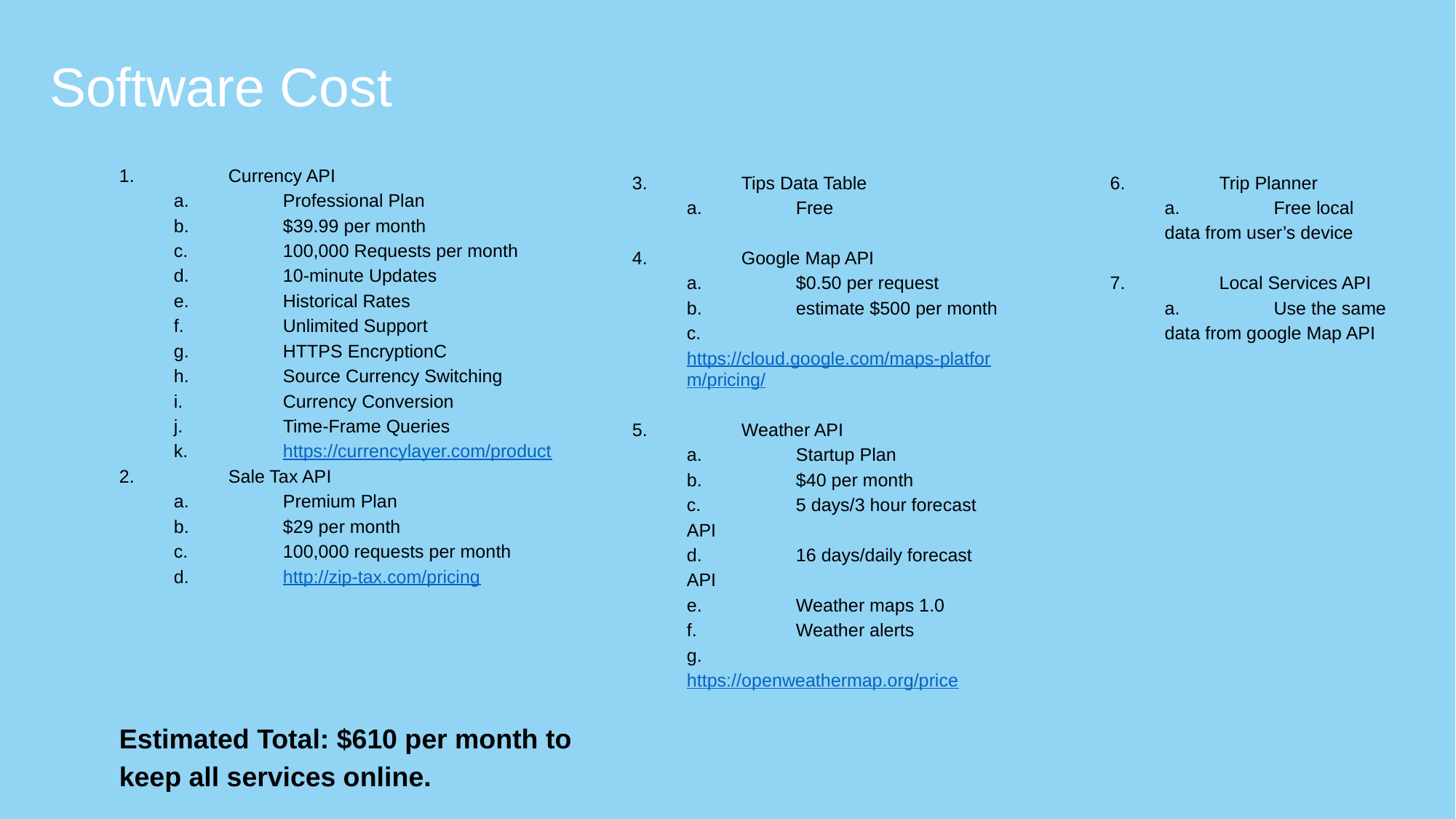

Software Cost
1.	Currency API
a.	Professional Plan
b.	$39.99 per month
c.	100,000 Requests per month
d.	10-minute Updates
e.	Historical Rates
f.	Unlimited Support
g.	HTTPS EncryptionC
h.	Source Currency Switching
i.	Currency Conversion
j.	Time-Frame Queries
k.	https://currencylayer.com/product
2.	Sale Tax API
a.	Premium Plan
b.	$29 per month
c.	100,000 requests per month
d.	http://zip-tax.com/pricing

Estimated Total: $610 per month to keep all services online.
3.	Tips Data Table
a.	Free

4.	Google Map API
a.	$0.50 per request
b.	estimate $500 per month
c.	https://cloud.google.com/maps-platform/pricing/

5.	Weather API
a.	Startup Plan
b.	$40 per month
c.	5 days/3 hour forecast API
d.	16 days/daily forecast API
e.	Weather maps 1.0
f.	Weather alerts
g.	https://openweathermap.org/price

6.	Trip Planner
a.	Free local data from user’s device

7.	Local Services API
a.	Use the same data from google Map API